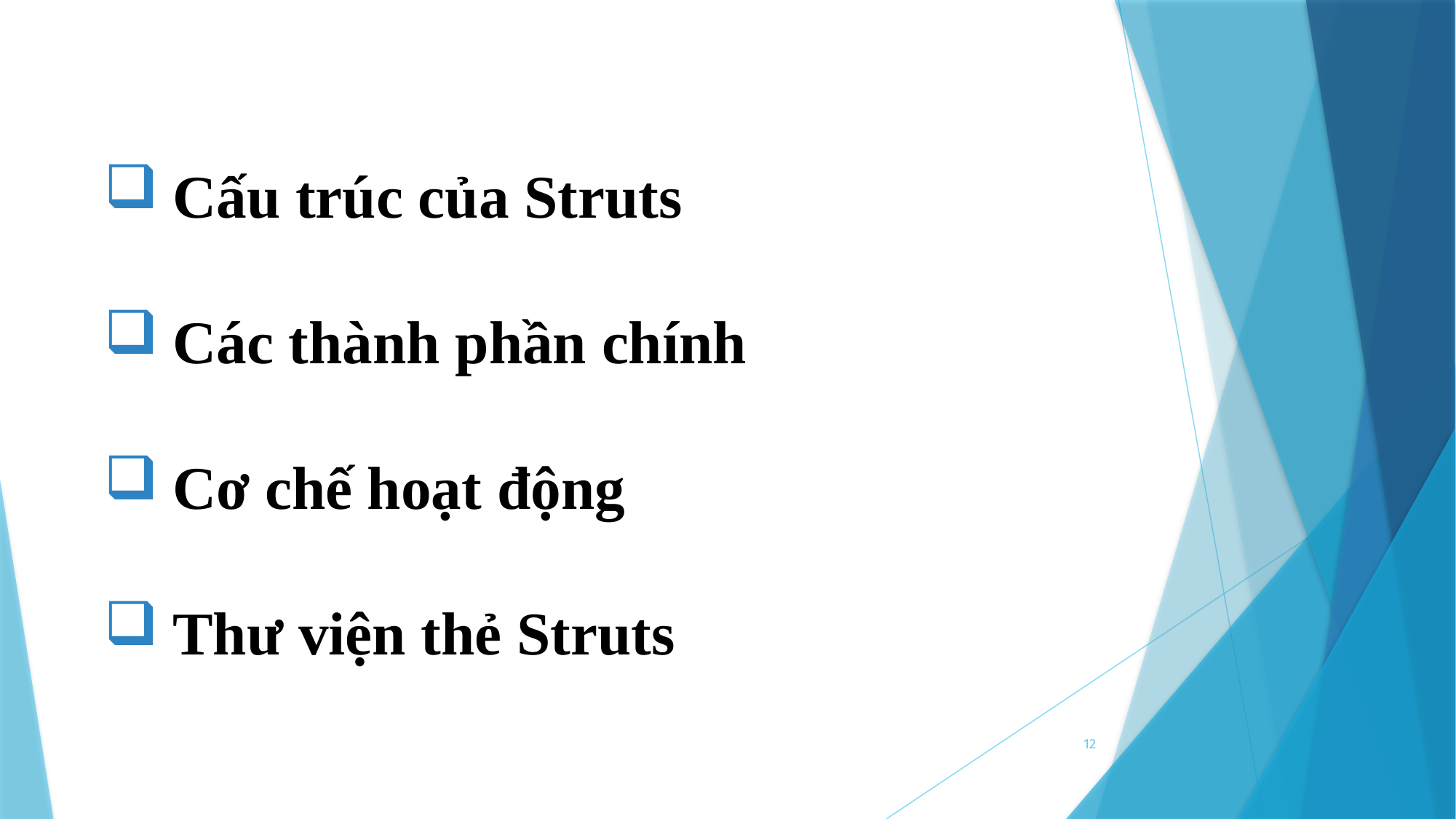

Cấu trúc của Struts
Các thành phần chính
Cơ chế hoạt động
Thư viện thẻ Struts
12